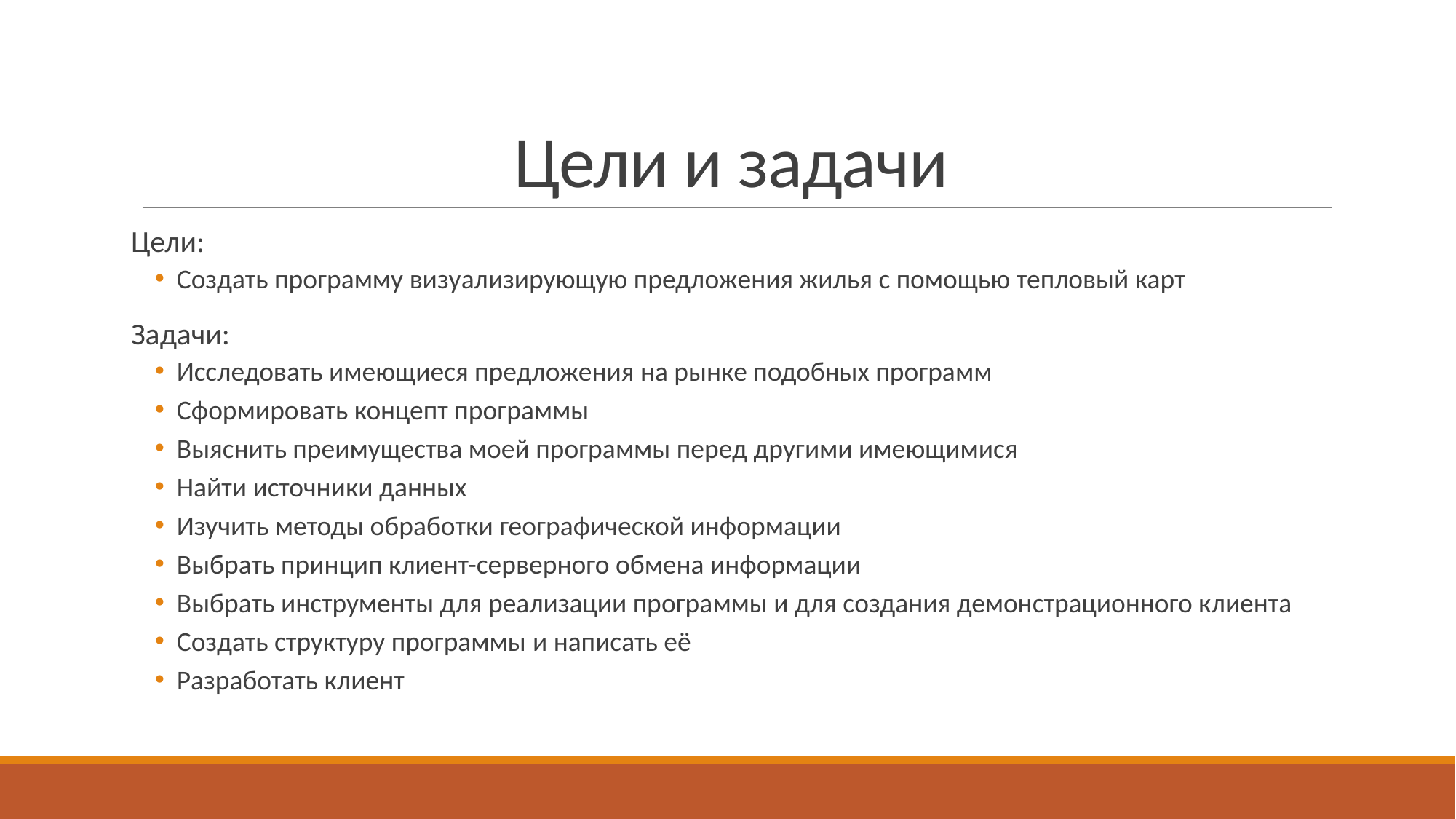

# Цели и задачи
Цели:
Создать программу визуализирующую предложения жилья с помощью тепловый карт
Задачи:
Исследовать имеющиеся предложения на рынке подобных программ
Сформировать концепт программы
Выяснить преимущества моей программы перед другими имеющимися
Найти источники данных
Изучить методы обработки географической информации
Выбрать принцип клиент-серверного обмена информации
Выбрать инструменты для реализации программы и для создания демонстрационного клиента
Создать структуру программы и написать её
Разработать клиент